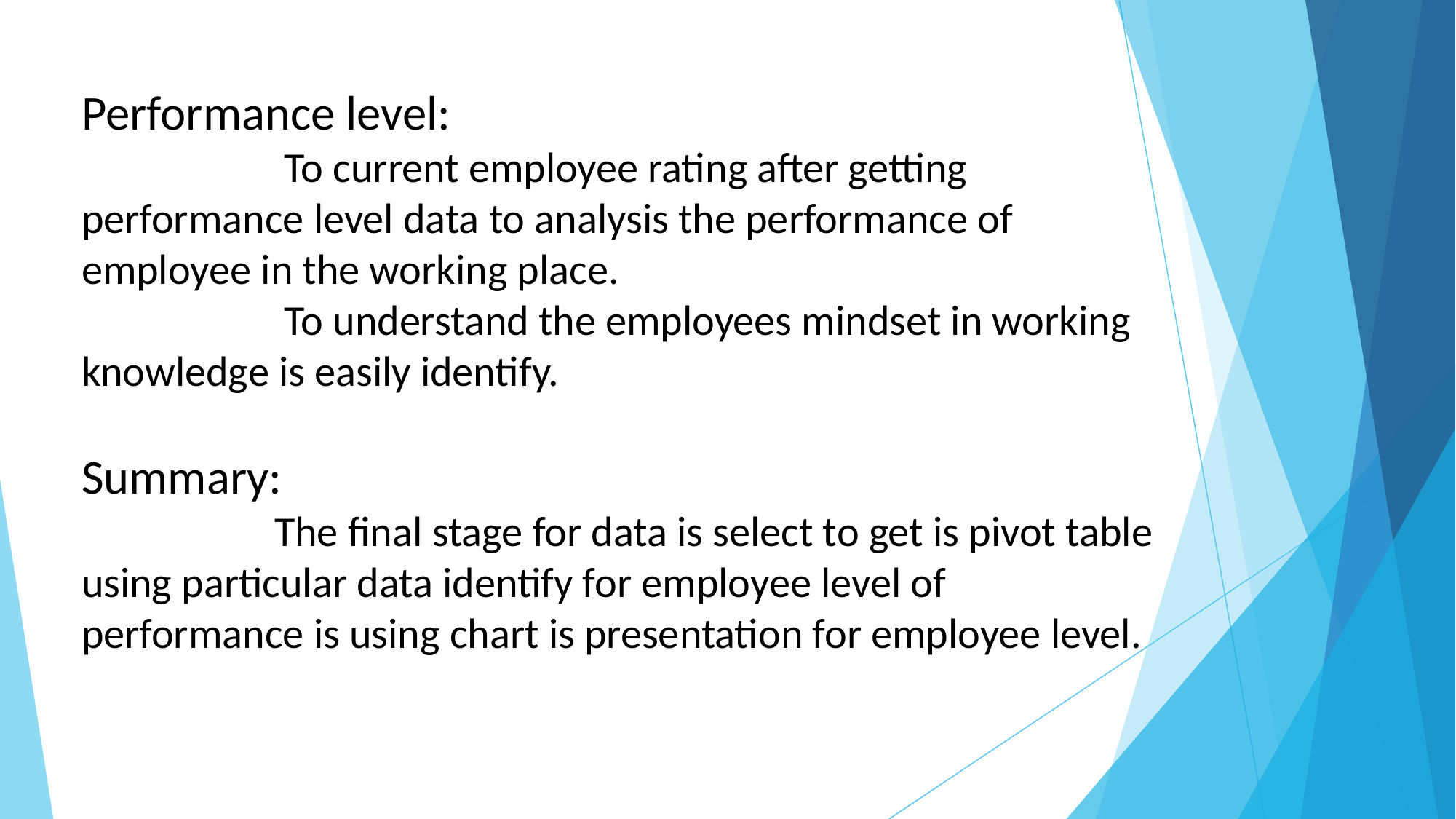

Performance level:
                     To current employee rating after getting performance level data to analysis the performance of employee in the working place.
                     To understand the employees mindset in working knowledge is easily identify.

Summary:
                    The final stage for data is select to get is pivot table using particular data identify for employee level of performance is using chart is presentation for employee level.